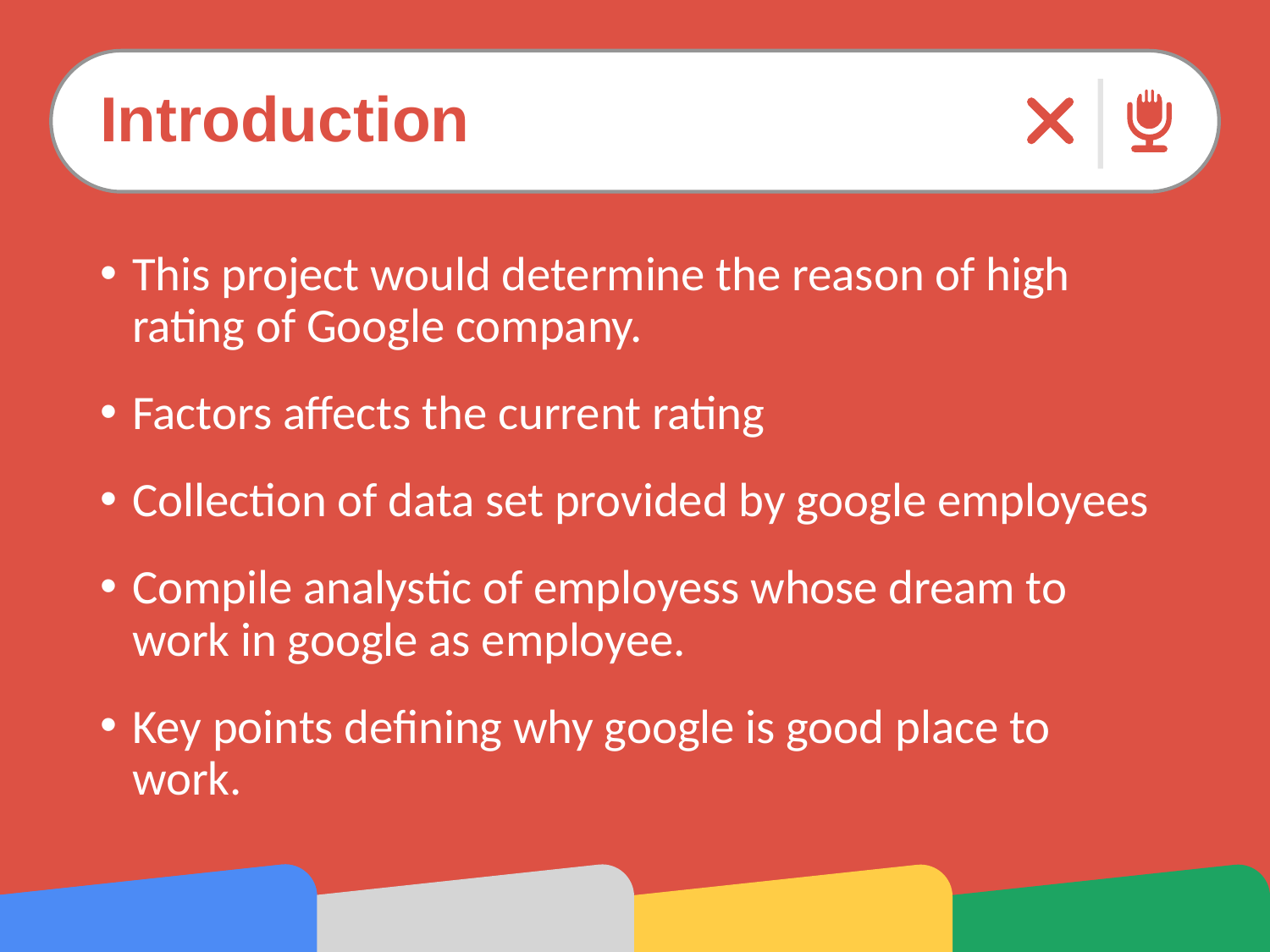

# Introduction
This project would determine the reason of high rating of Google company.
Factors affects the current rating
Collection of data set provided by google employees
Compile analystic of employess whose dream to work in google as employee.
Key points defining why google is good place to work.